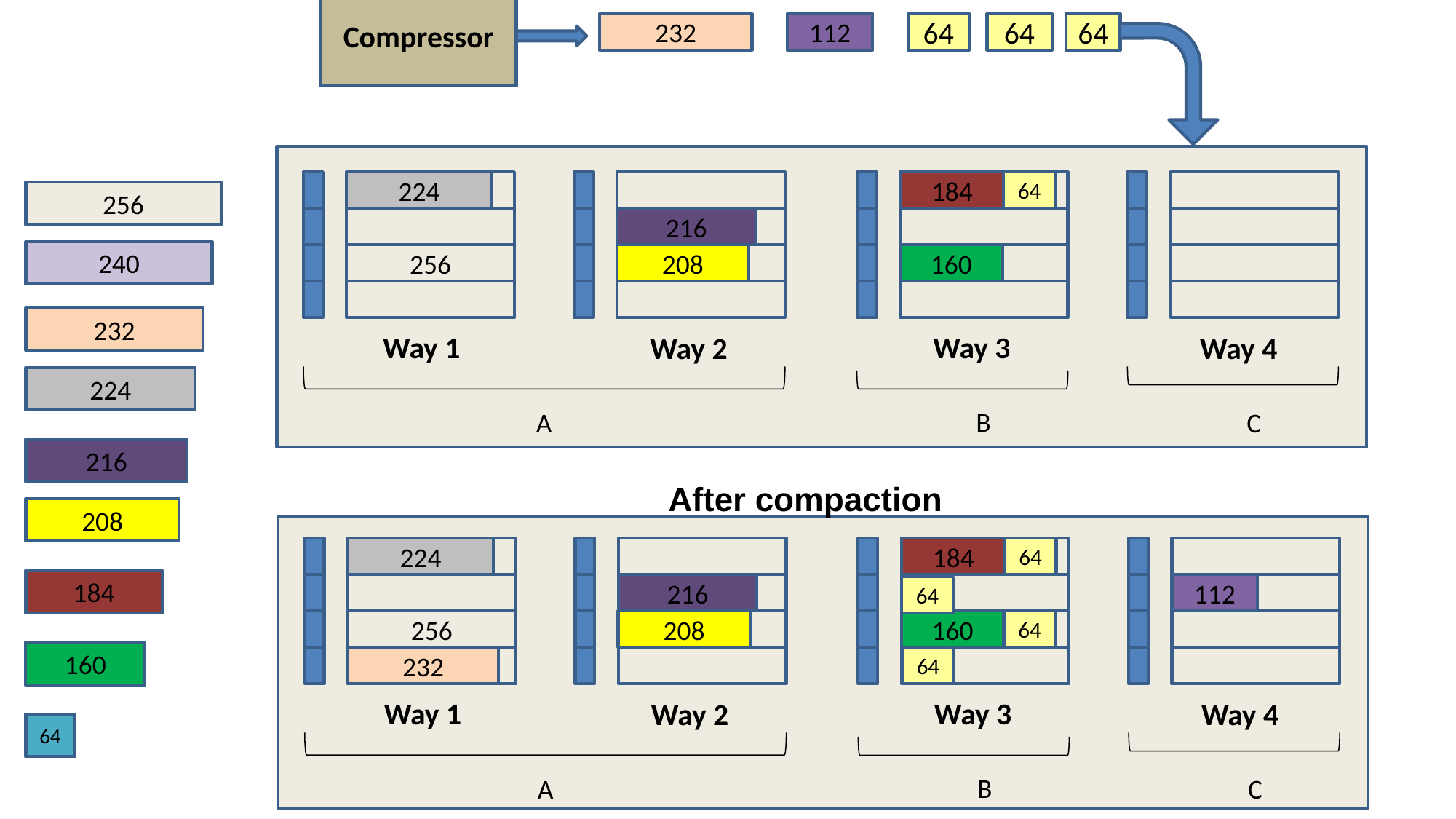

Compressor
232
112
64
64
64

224

184
64

256

216

240

256

208

160

232
Way 1
Way 3
Way 2
Way 4
224
B
A
C
216
After compaction
208

224

184
64

184
184

216

112
64
64

256

208

160

160
160

232

64

Way 1
Way 3
Way 2
Way 4
64
64
B
A
C